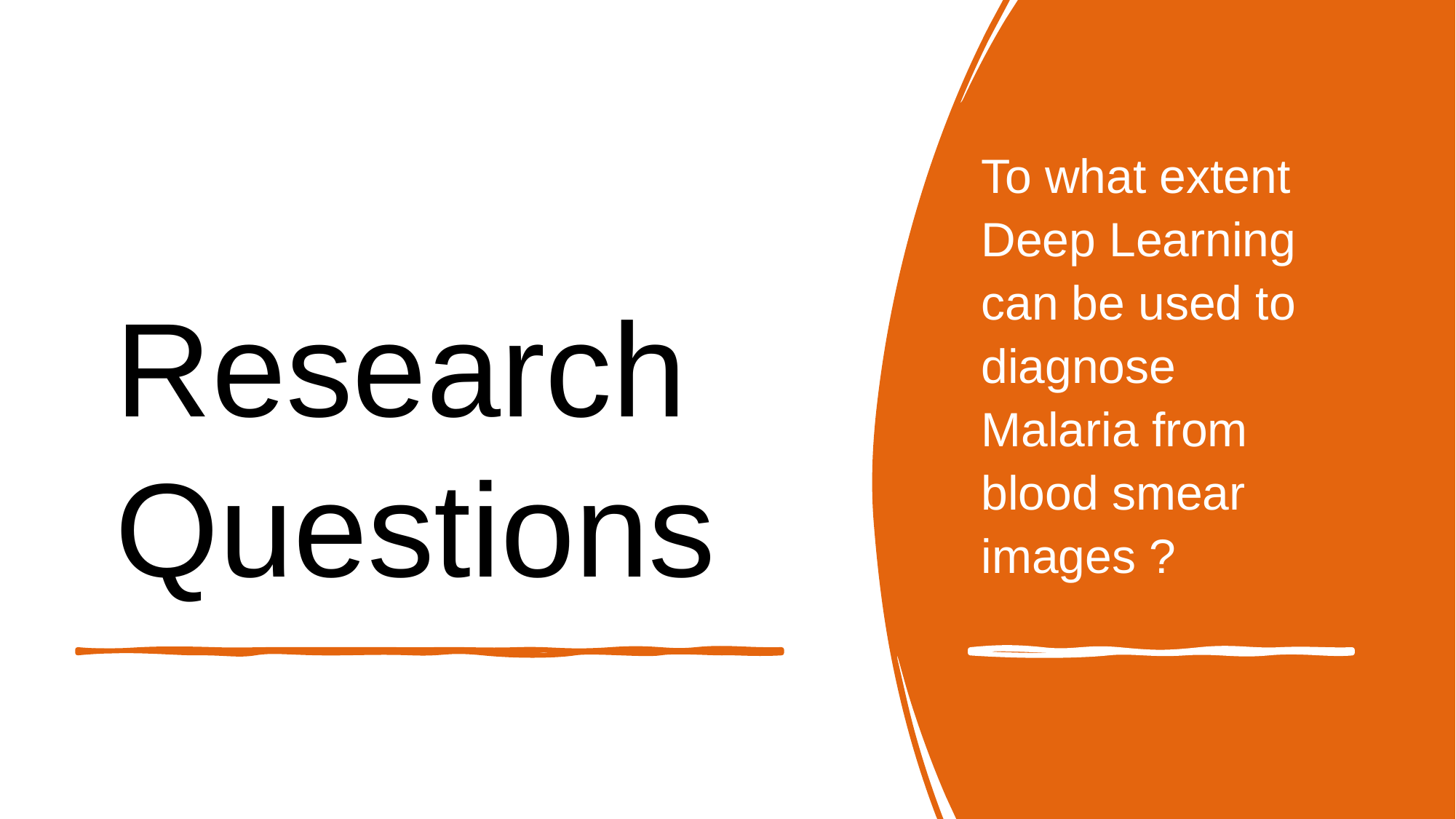

To what extent Deep Learning can be used to diagnose Malaria from blood smear images ?
# Research Questions